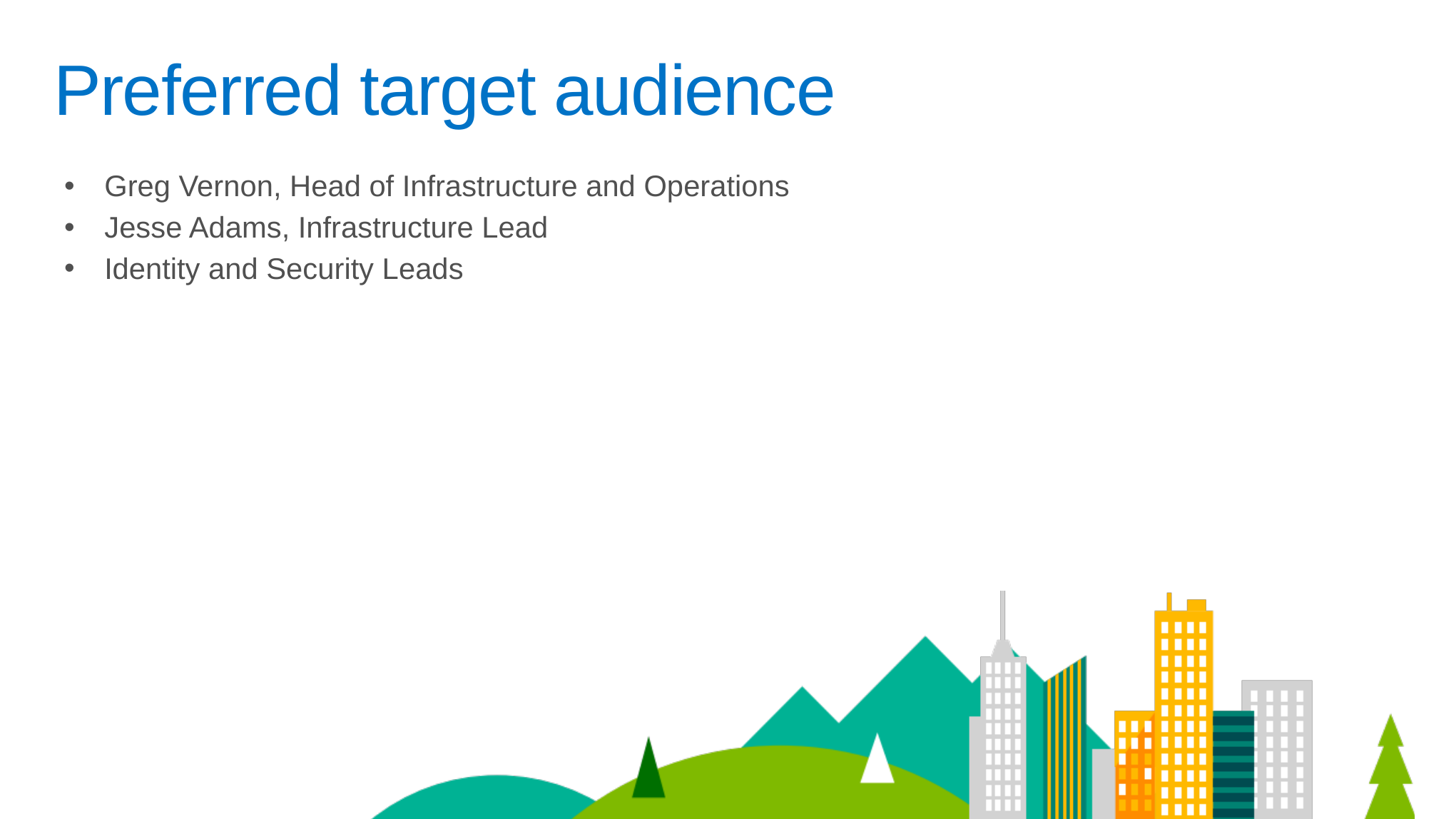

# Preferred target audience
Greg Vernon, Head of Infrastructure and Operations
Jesse Adams, Infrastructure Lead
Identity and Security Leads